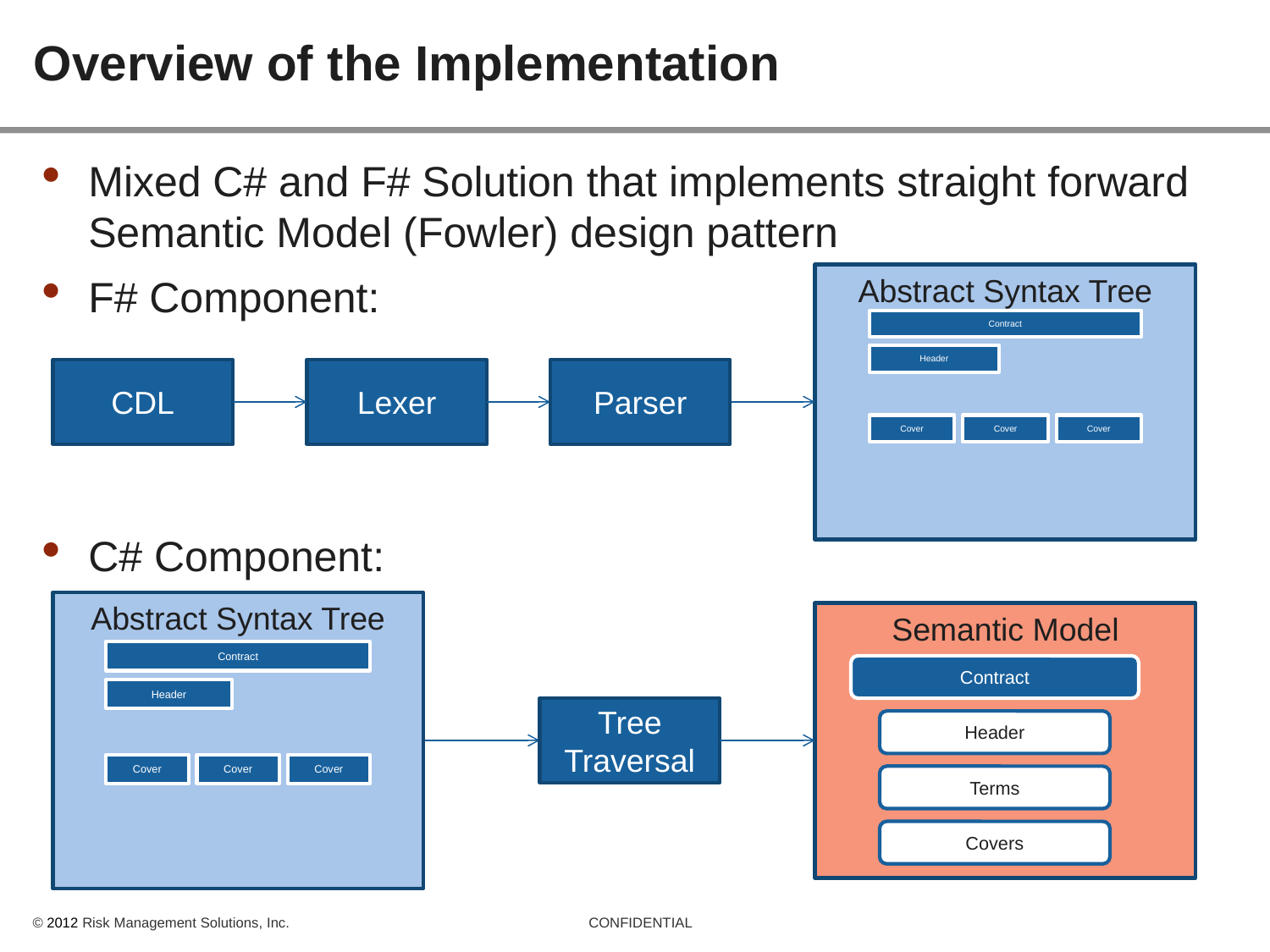

# Overview of the Implementation
Mixed C# and F# Solution that implements straight forward Semantic Model (Fowler) design pattern
F# Component:

C# Component:
Abstract Syntax Tree
Contract
Header
Cover
Cover
Cover
CDL
Lexer
Parser
Abstract Syntax Tree
Contract
Header
Cover
Cover
Cover
Semantic Model
Header
Terms
Contract
Header
Contract
Header
Covers
Terms
Covers
Terms
Covers
Contract
Tree Traversal